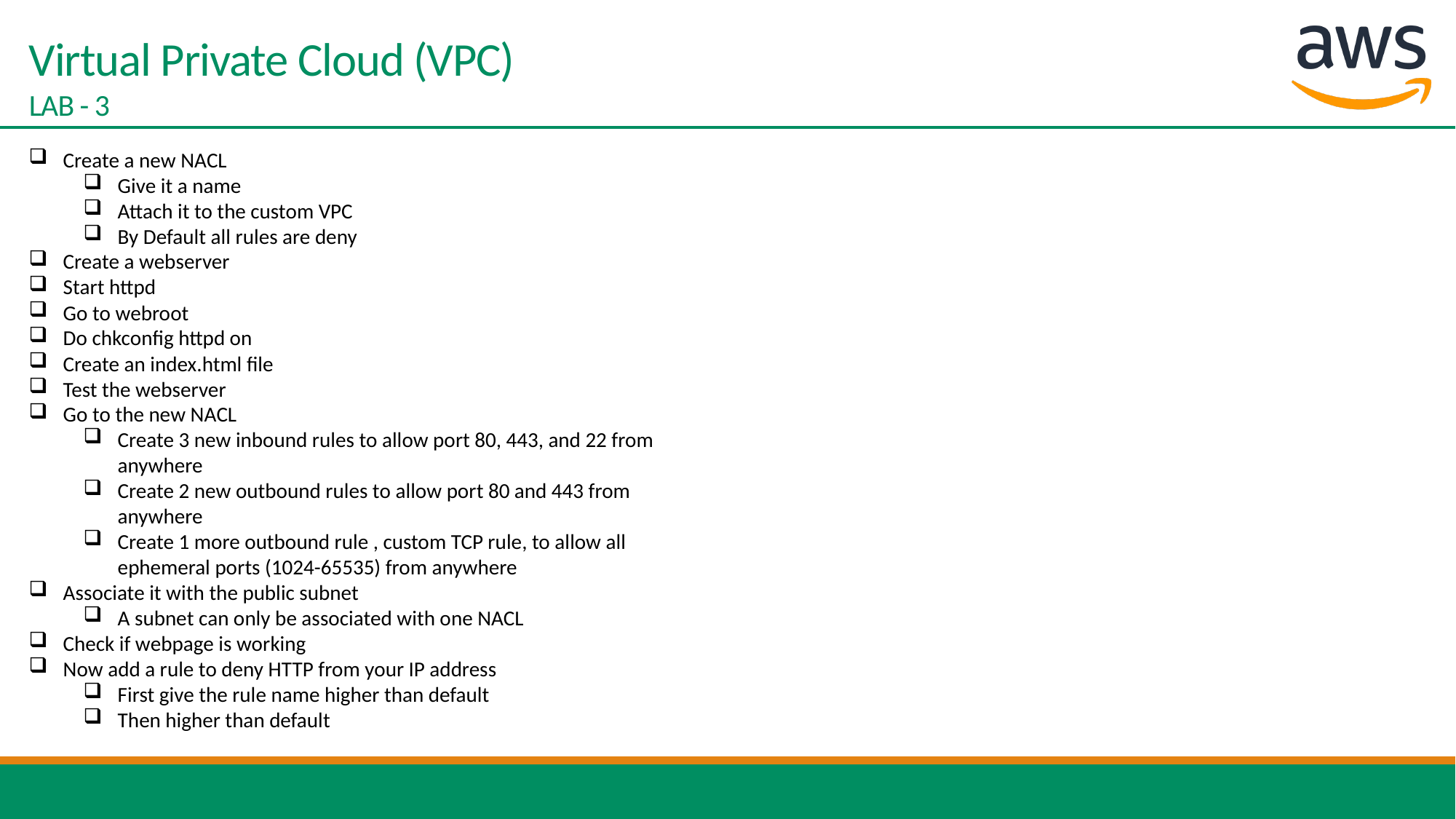

# Virtual Private Cloud (VPC) LAB - 3
Create a new NACL
Give it a name
Attach it to the custom VPC
By Default all rules are deny
Create a webserver
Start httpd
Go to webroot
Do chkconfig httpd on
Create an index.html file
Test the webserver
Go to the new NACL
Create 3 new inbound rules to allow port 80, 443, and 22 from anywhere
Create 2 new outbound rules to allow port 80 and 443 from anywhere
Create 1 more outbound rule , custom TCP rule, to allow all ephemeral ports (1024-65535) from anywhere
Associate it with the public subnet
A subnet can only be associated with one NACL
Check if webpage is working
Now add a rule to deny HTTP from your IP address
First give the rule name higher than default
Then higher than default